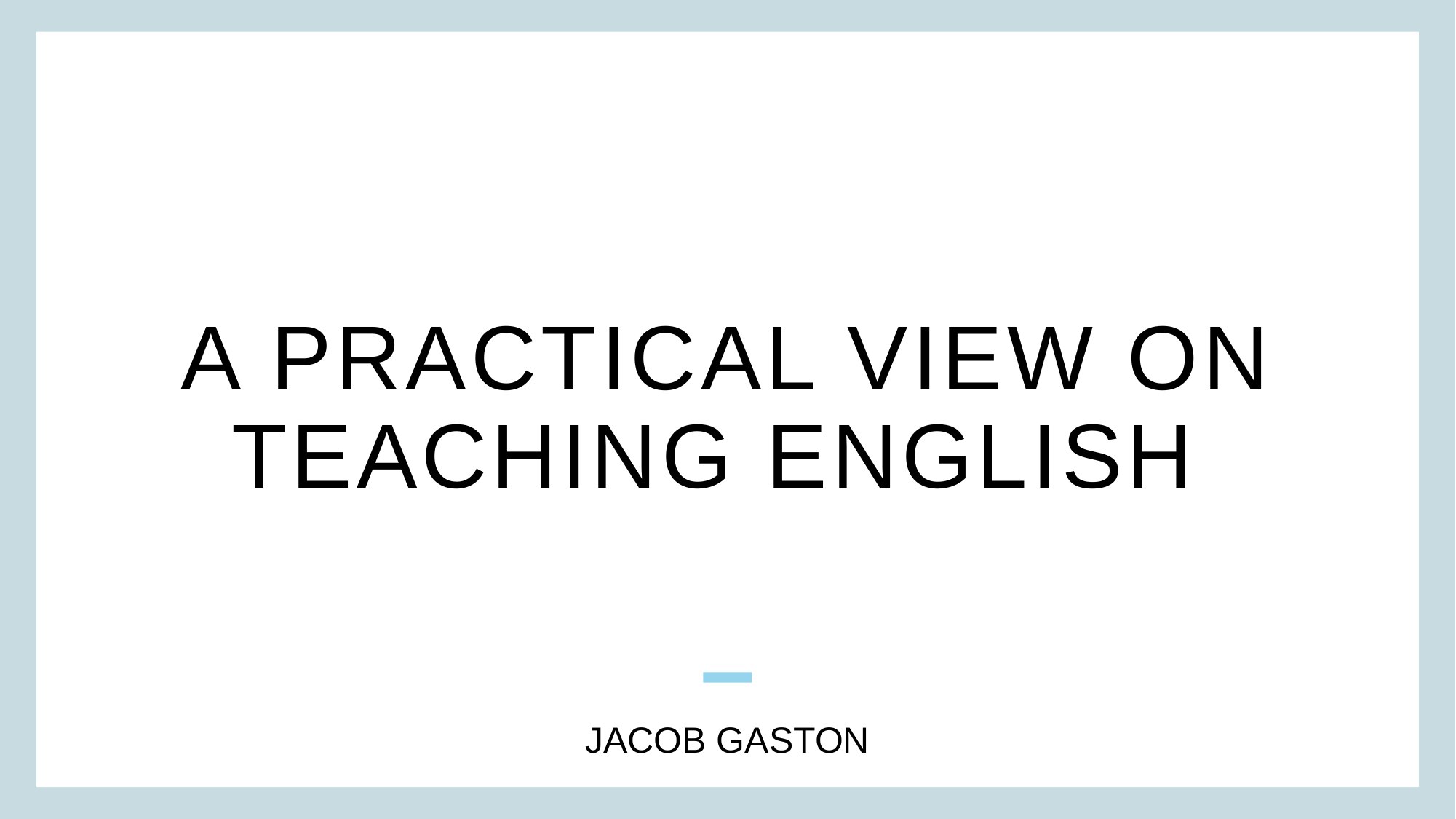

# A Practical view on teaching english
Jacob Gaston